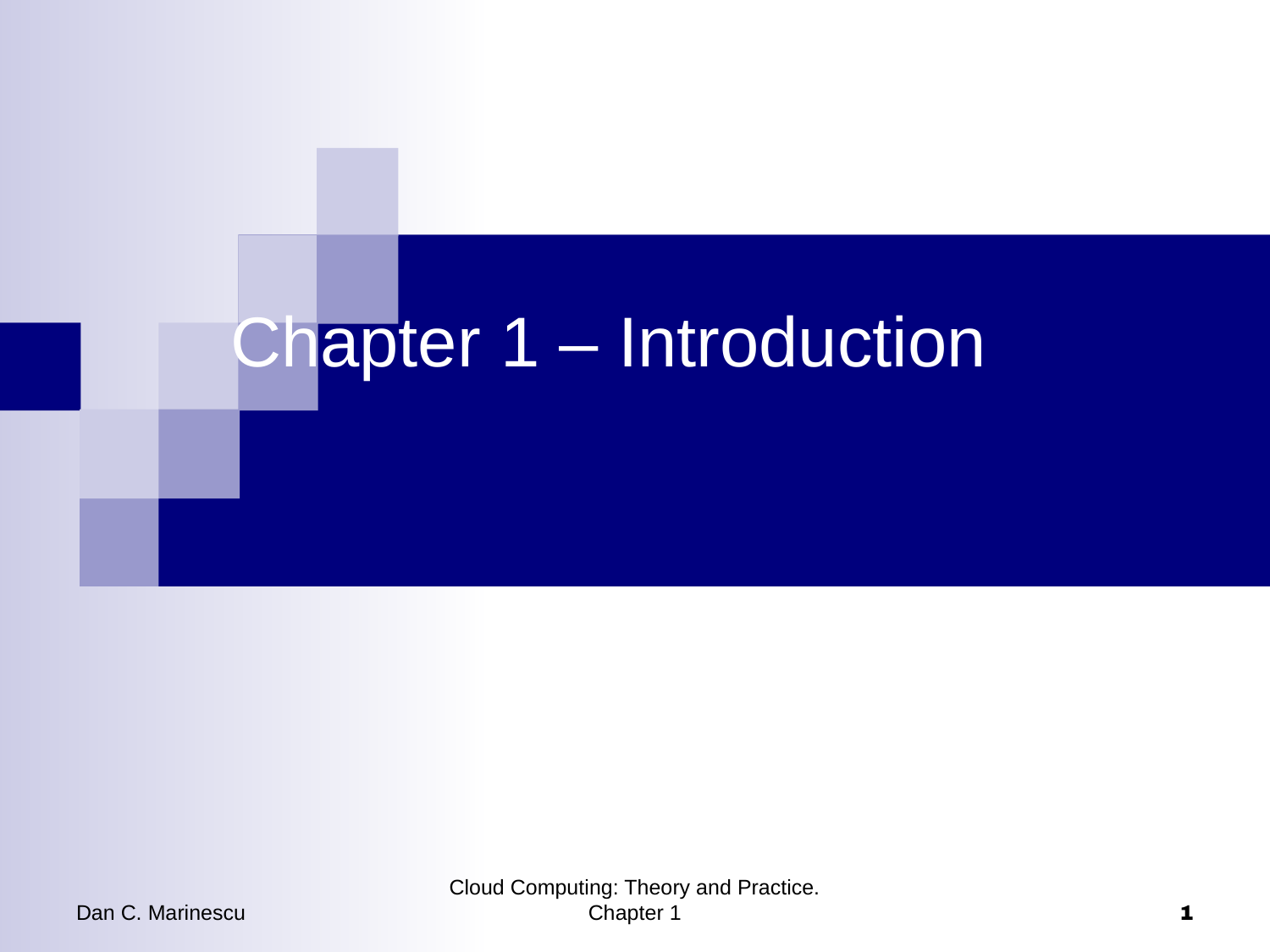

# Chapter 1 – Introduction
Dan C. Marinescu
Cloud Computing: Theory and Practice. Chapter 1
1